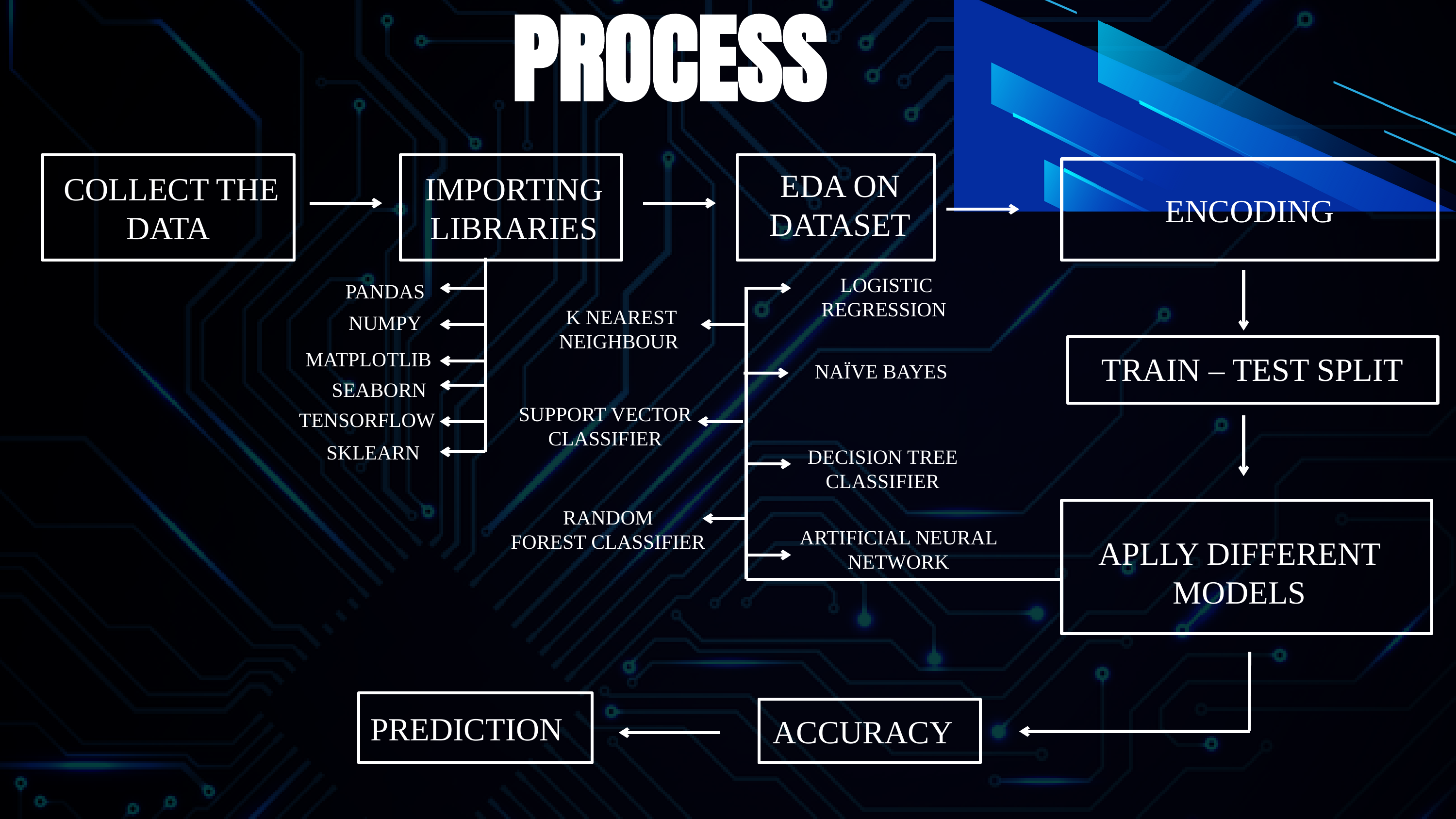

PROCESS

EDA ON DATASET
COLLECT THE DATA
IMPORTING
LIBRARIES
ENCODING
 LOGISTIC REGRESSION
PANDAS
 K NEAREST NEIGHBOUR
NUMPY

MATPLOTLIB
TRAIN – TEST SPLIT
NAÏVE BAYES
SEABORN
SUPPORT VECTOR CLASSIFIER
TENSORFLOW
SKLEARN
DECISION TREE CLASSIFIER
RANDOM FOREST CLASSIFIER

ARTIFICIAL NEURAL NETWORK
APLLY DIFFERENT  MODELS

PREDICTION
ACCURACY